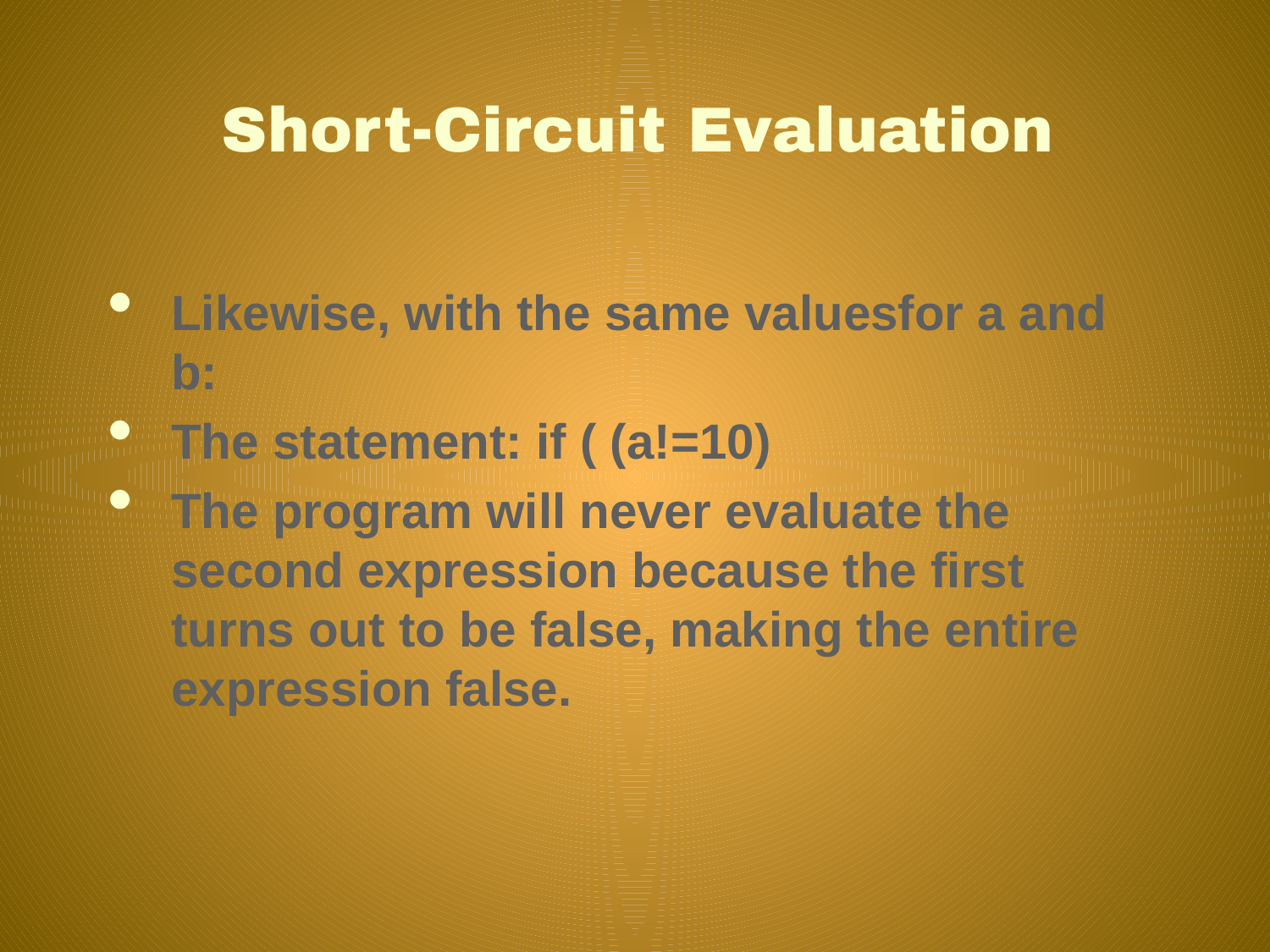

# Short-Circuit Evaluation
Likewise, with the same valuesfor a and b:
The statement: if ( (a!=10)
The program will never evaluate the second expression because the first turns out to be false, making the entire expression false.